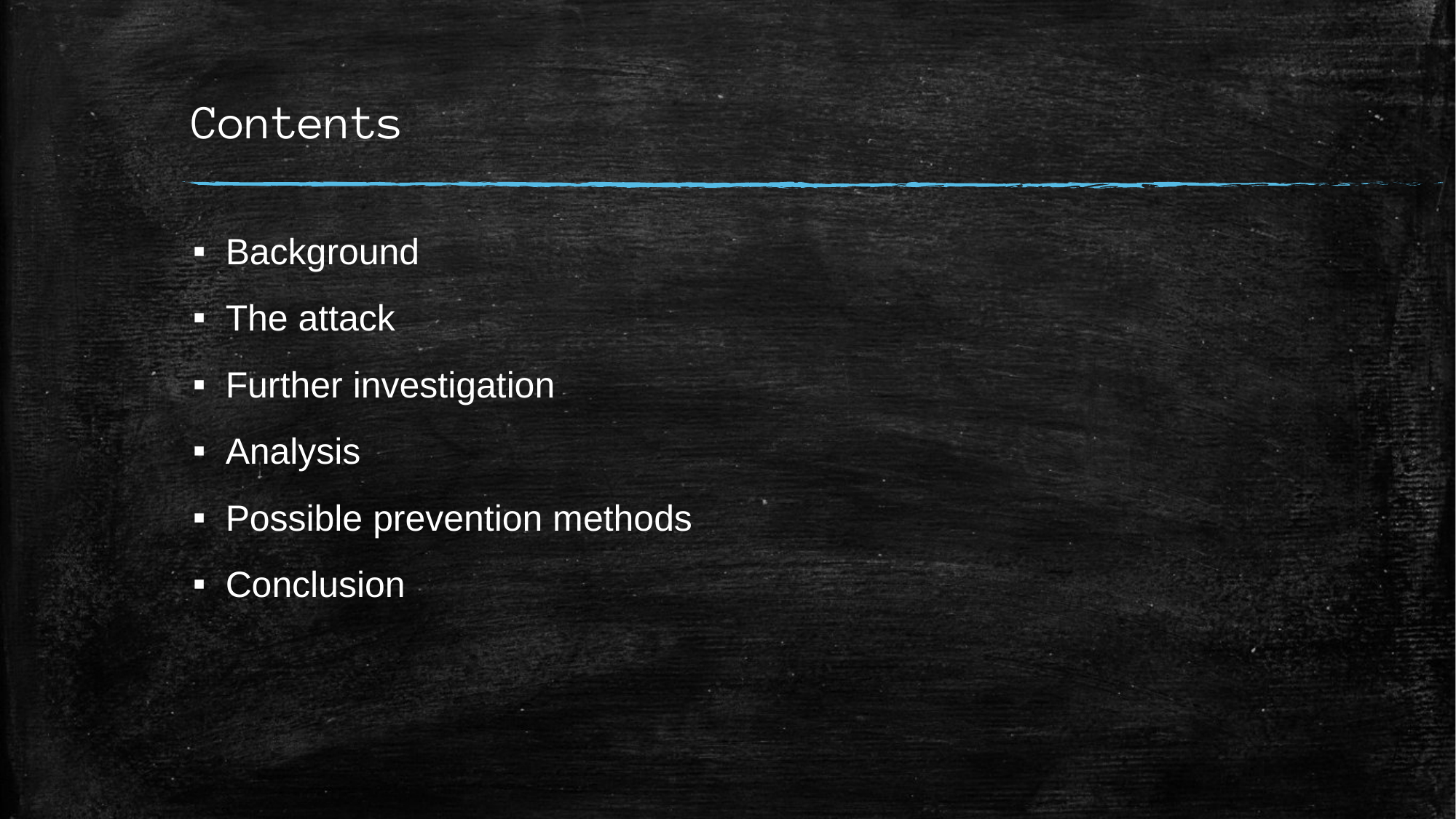

# Contents
Background
The attack
Further investigation
Analysis
Possible prevention methods
Conclusion